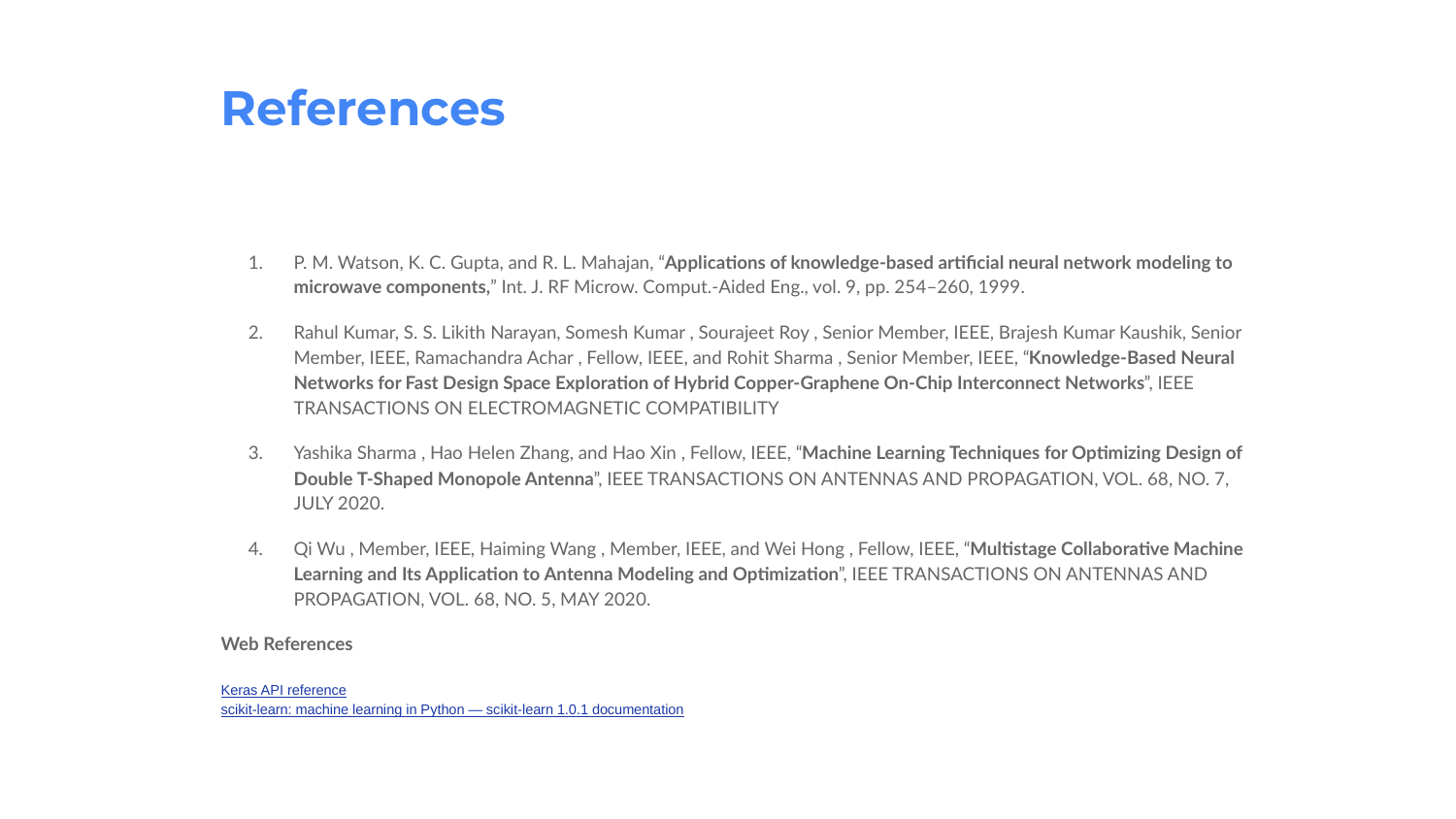

References
P. M. Watson, K. C. Gupta, and R. L. Mahajan, “Applications of knowledge-based artificial neural network modeling to microwave components,” Int. J. RF Microw. Comput.-Aided Eng., vol. 9, pp. 254–260, 1999.
Rahul Kumar, S. S. Likith Narayan, Somesh Kumar , Sourajeet Roy , Senior Member, IEEE, Brajesh Kumar Kaushik, Senior Member, IEEE, Ramachandra Achar , Fellow, IEEE, and Rohit Sharma , Senior Member, IEEE, “Knowledge-Based Neural Networks for Fast Design Space Exploration of Hybrid Copper-Graphene On-Chip Interconnect Networks”, IEEE TRANSACTIONS ON ELECTROMAGNETIC COMPATIBILITY
Yashika Sharma , Hao Helen Zhang, and Hao Xin , Fellow, IEEE, “Machine Learning Techniques for Optimizing Design of Double T-Shaped Monopole Antenna”, IEEE TRANSACTIONS ON ANTENNAS AND PROPAGATION, VOL. 68, NO. 7, JULY 2020.
Qi Wu , Member, IEEE, Haiming Wang , Member, IEEE, and Wei Hong , Fellow, IEEE, “Multistage Collaborative Machine Learning and Its Application to Antenna Modeling and Optimization”, IEEE TRANSACTIONS ON ANTENNAS AND PROPAGATION, VOL. 68, NO. 5, MAY 2020.
Web References
Keras API reference
scikit-learn: machine learning in Python — scikit-learn 1.0.1 documentation